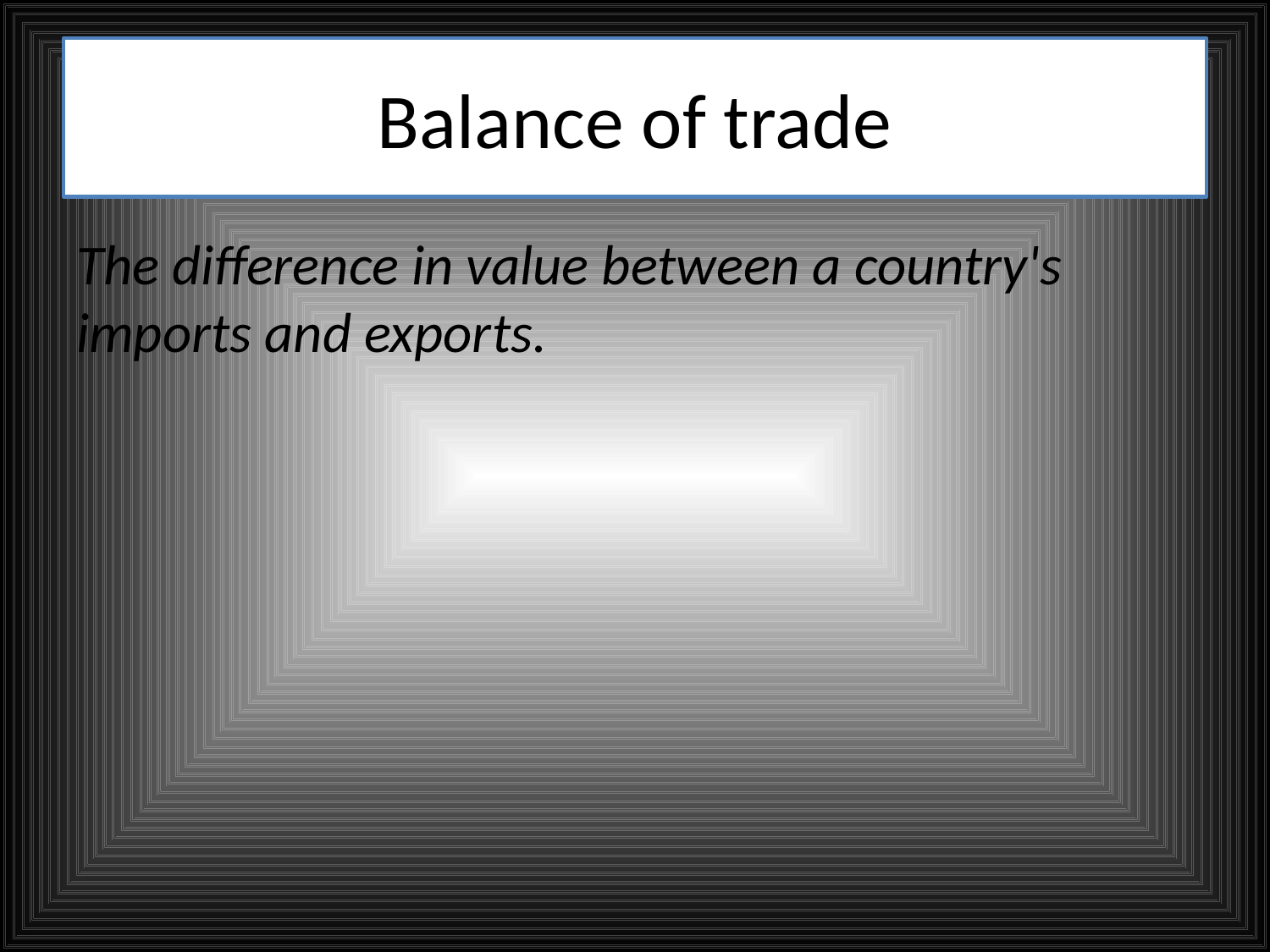

# Balance of trade
The difference in value between a country's imports and exports.